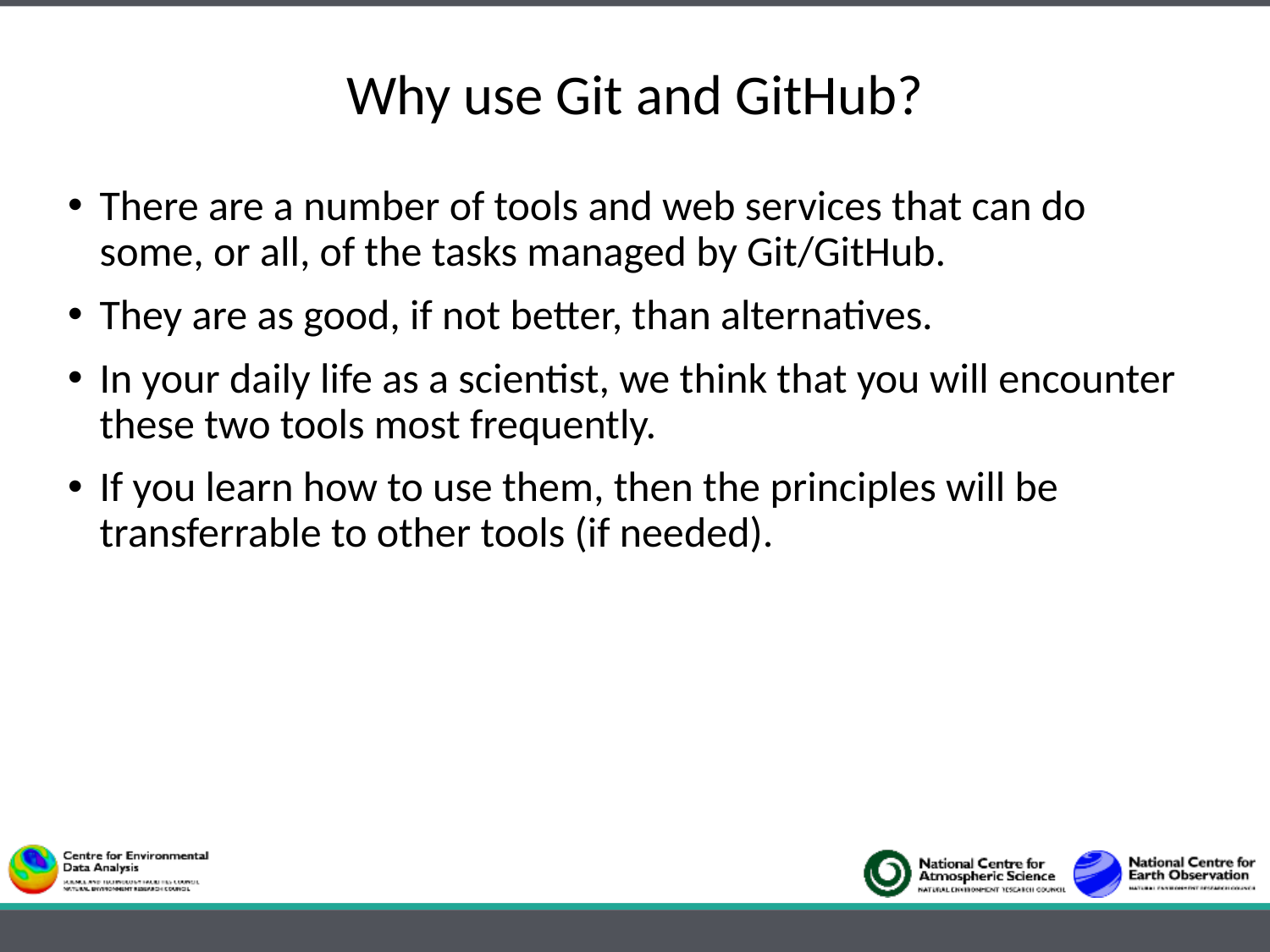

# Why use Git and GitHub?
There are a number of tools and web services that can do some, or all, of the tasks managed by Git/GitHub.
They are as good, if not better, than alternatives.
In your daily life as a scientist, we think that you will encounter these two tools most frequently.
If you learn how to use them, then the principles will be transferrable to other tools (if needed).